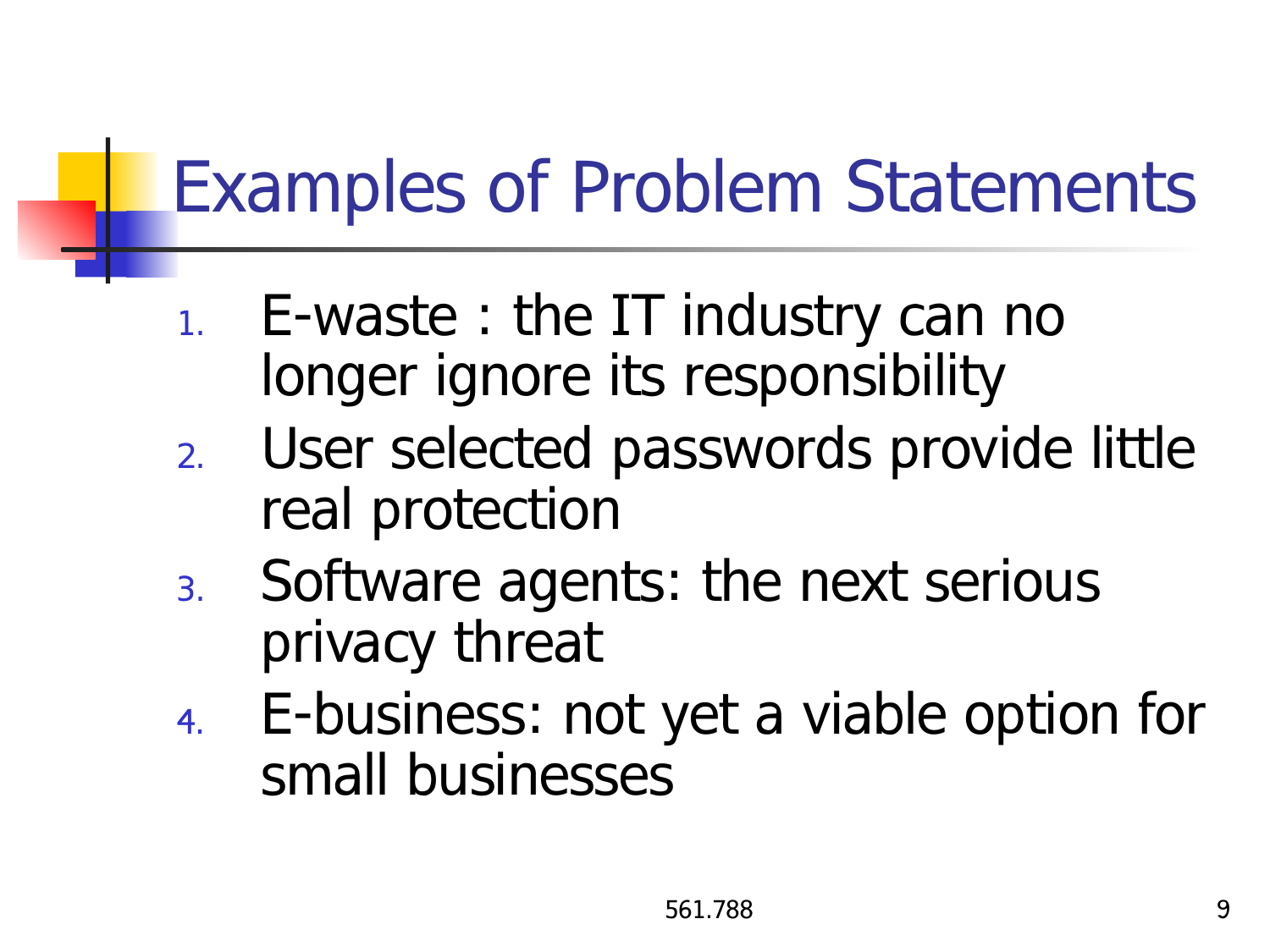

# Examples of Problem Statements
E-waste : the IT industry can no longer ignore its responsibility
User selected passwords provide little real protection
Software agents: the next serious privacy threat
E-business: not yet a viable option for small businesses
561.788
9